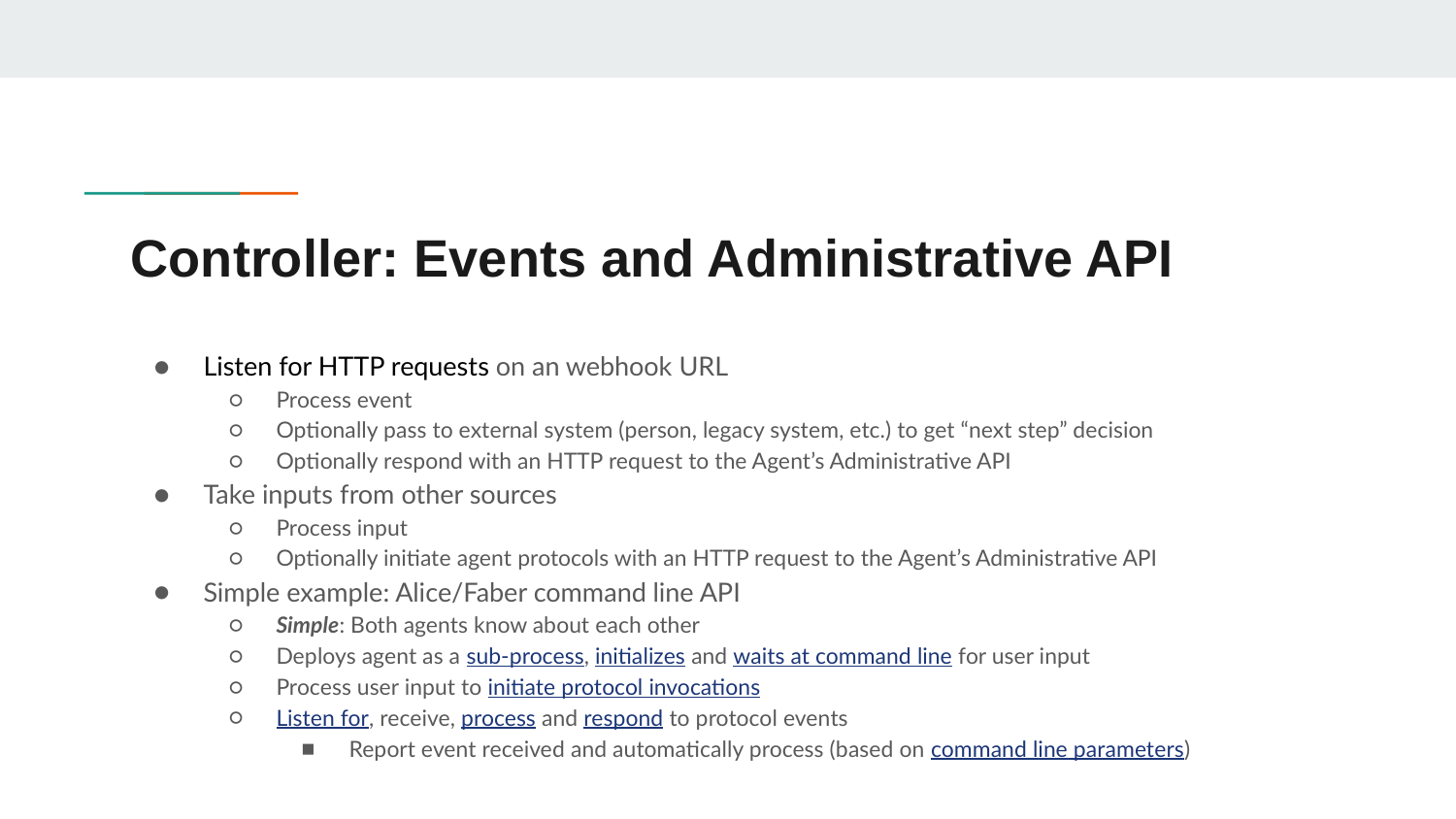

# Controller: Events and Administrative API
Listen for HTTP requests on an webhook URL
Process event
Optionally pass to external system (person, legacy system, etc.) to get “next step” decision
Optionally respond with an HTTP request to the Agent’s Administrative API
Take inputs from other sources
Process input
Optionally initiate agent protocols with an HTTP request to the Agent’s Administrative API
Simple example: Alice/Faber command line API
Simple: Both agents know about each other
Deploys agent as a sub-process, initializes and waits at command line for user input
Process user input to initiate protocol invocations
Listen for, receive, process and respond to protocol events
Report event received and automatically process (based on command line parameters)